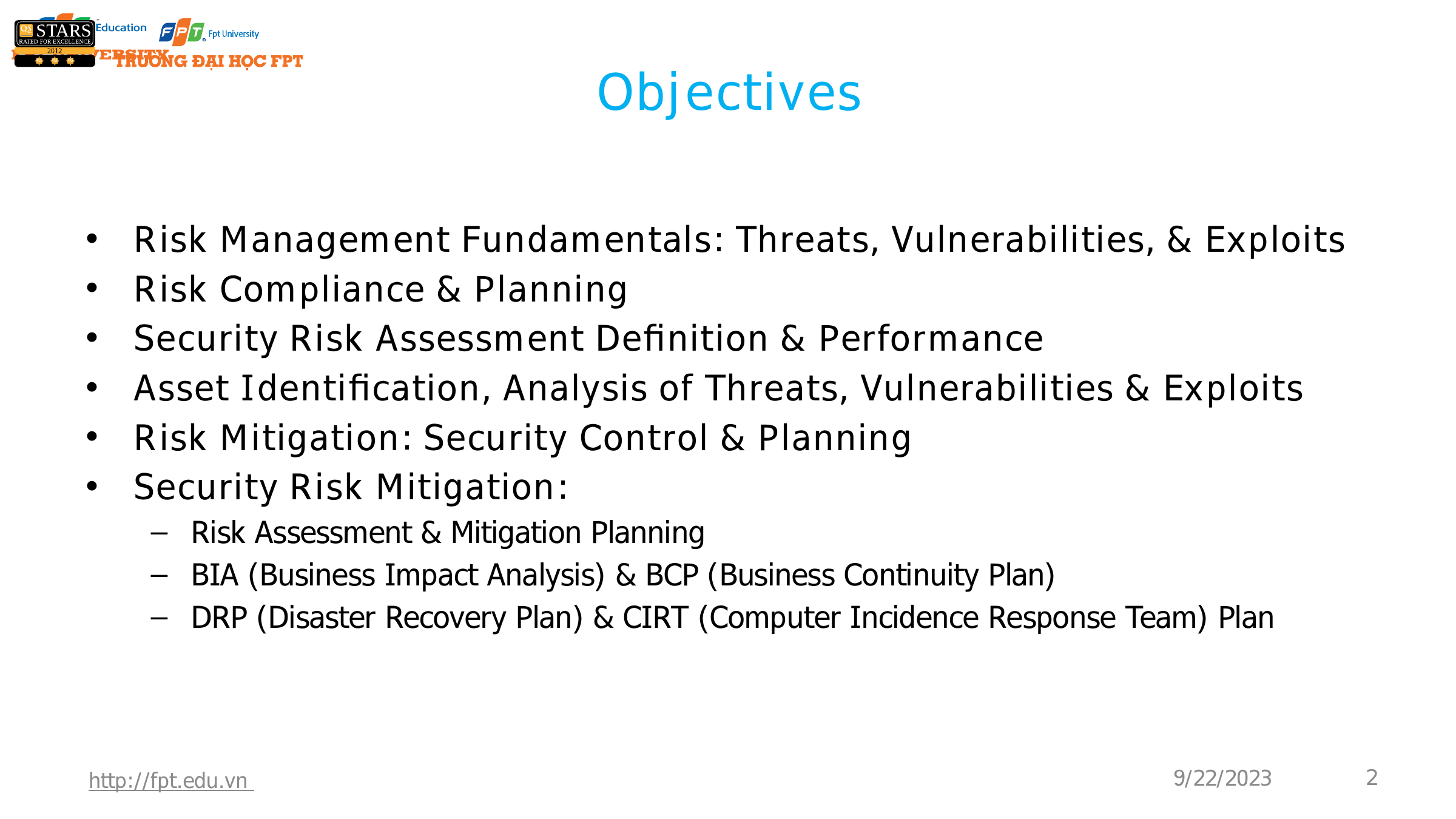

# Objectives
Risk Management Fundamentals: Threats, Vulnerabilities, & Exploits
Risk Compliance & Planning
Security Risk Assessment Definition & Performance
Asset Identification, Analysis of Threats, Vulnerabilities & Exploits
Risk Mitigation: Security Control & Planning
Security Risk Mitigation:
Risk Assessment & Mitigation Planning
BIA (Business Impact Analysis) & BCP (Business Continuity Plan)
DRP (Disaster Recovery Plan) & CIRT (Computer Incidence Response Team) Plan

http://fpt.edu.vn
9/22/2023
2